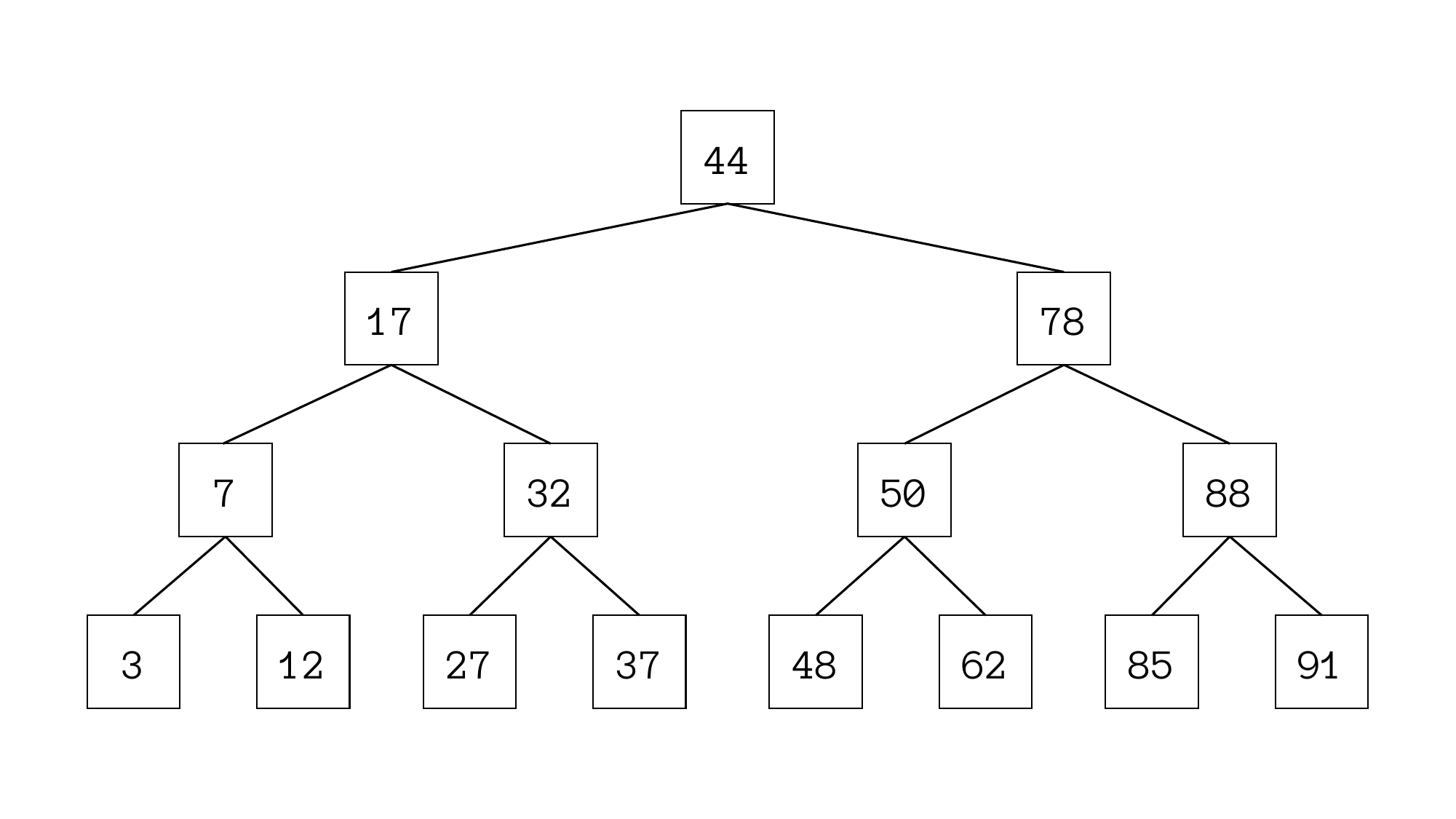

44
17
78
7
32
50
88
91
85
48
62
37
27
12
3